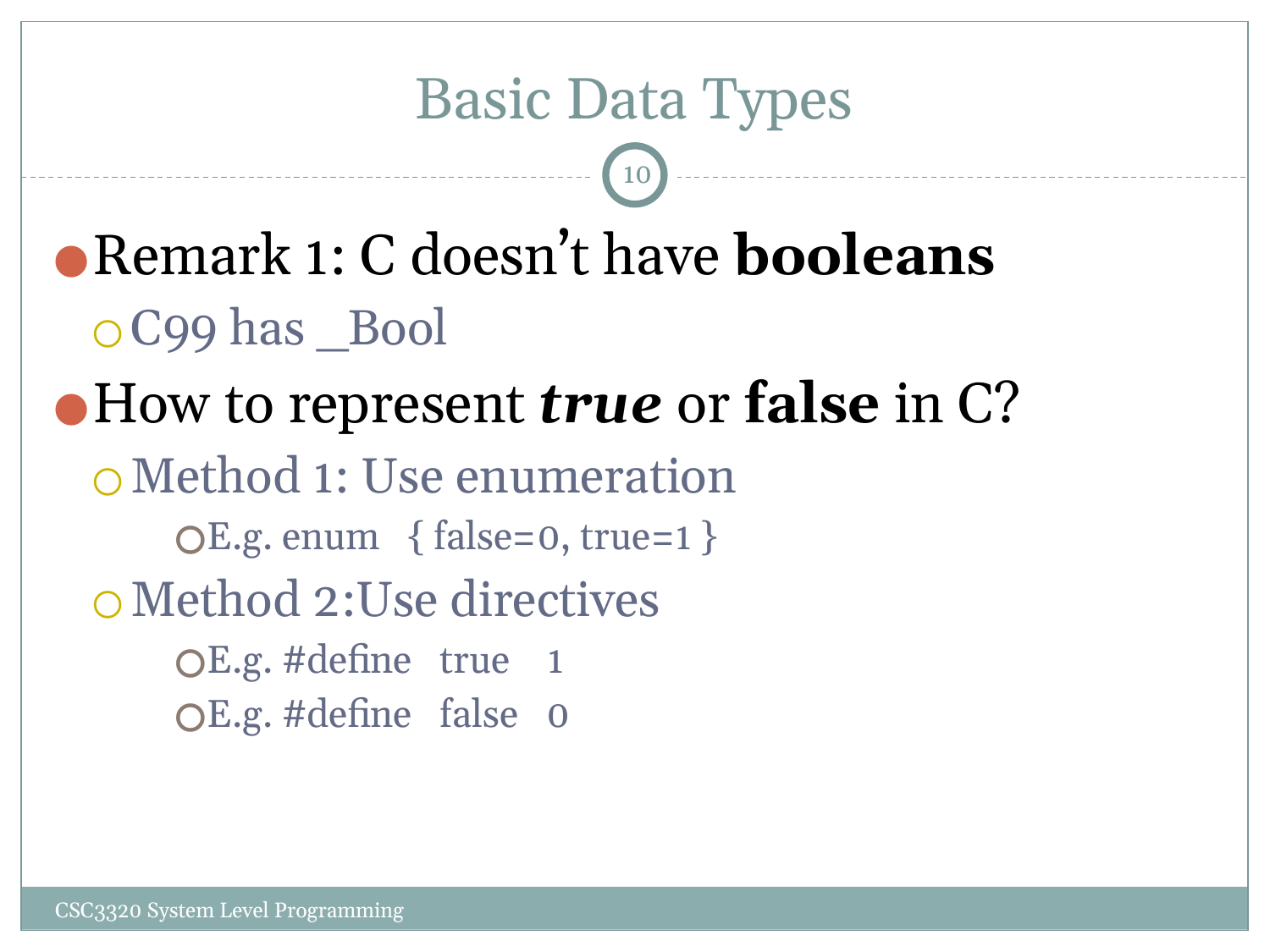

# Basic Data Types
10
Remark 1: C doesn’t have booleans
C99 has _Bool
How to represent true or false in C?
Method 1: Use enumeration
E.g. enum   { false=0, true=1 }
Method 2:Use directives
E.g. #define   true    1
E.g. #define   false   0
CSC3320 System Level Programming